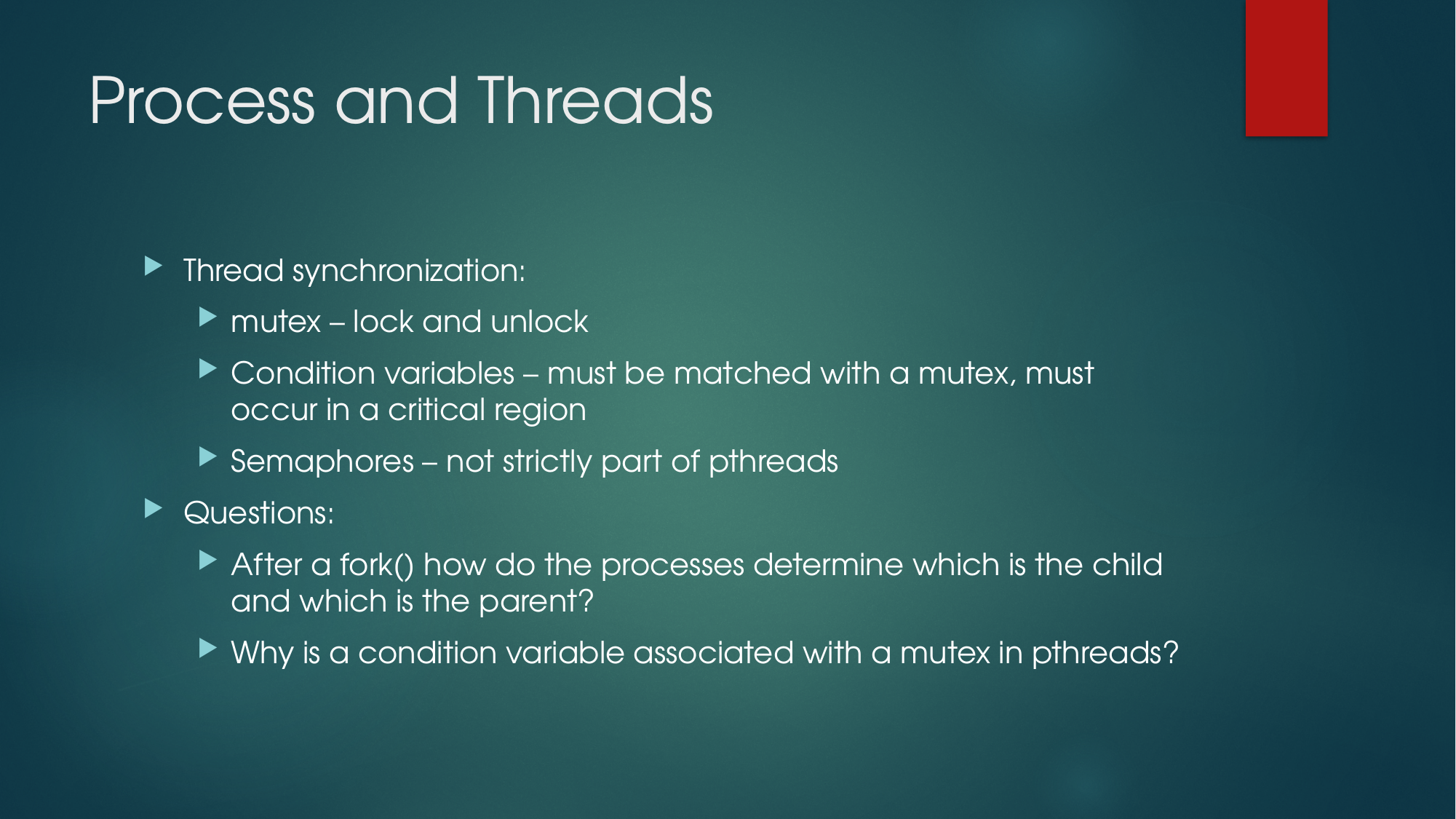

# Process and Threads
Thread synchronization:
mutex – lock and unlock
Condition variables – must be matched with a mutex, must occur in a critical region
Semaphores – not strictly part of pthreads
Questions:
After a fork() how do the processes determine which is the child and which is the parent?
Why is a condition variable associated with a mutex in pthreads?